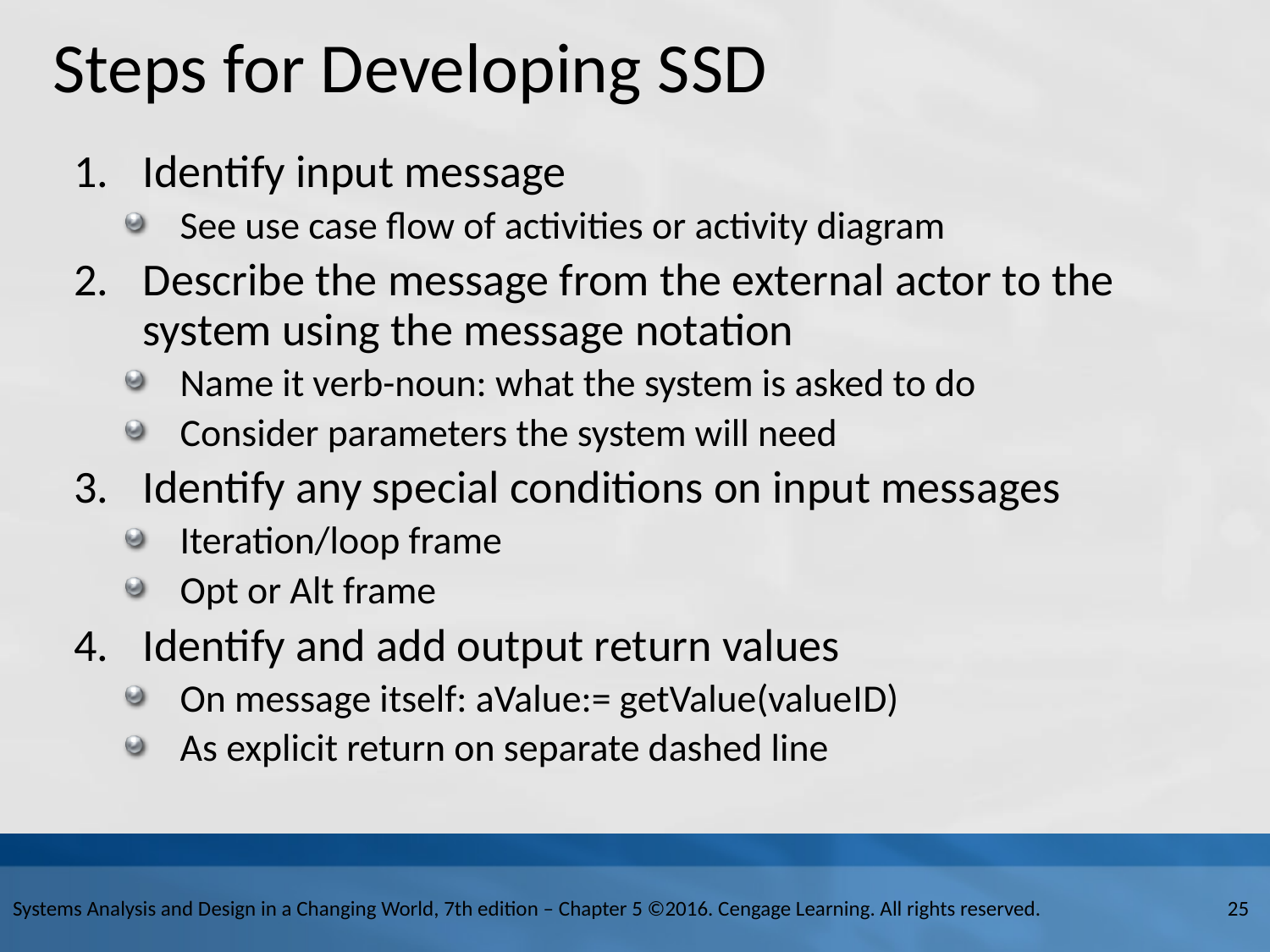

# Steps for Developing S S D
Identify input message
See use case flow of activities or activity diagram
Describe the message from the external actor to the system using the message notation
Name it verb-noun: what the system is asked to do
Consider parameters the system will need
Identify any special conditions on input messages
Iteration/loop frame
Opt or Alt frame
Identify and add output return values
On message itself: aValue:= getValue(value I D)
As explicit return on separate dashed line
Systems Analysis and Design in a Changing World, 7th edition – Chapter 5 ©2016. Cengage Learning. All rights reserved.
25